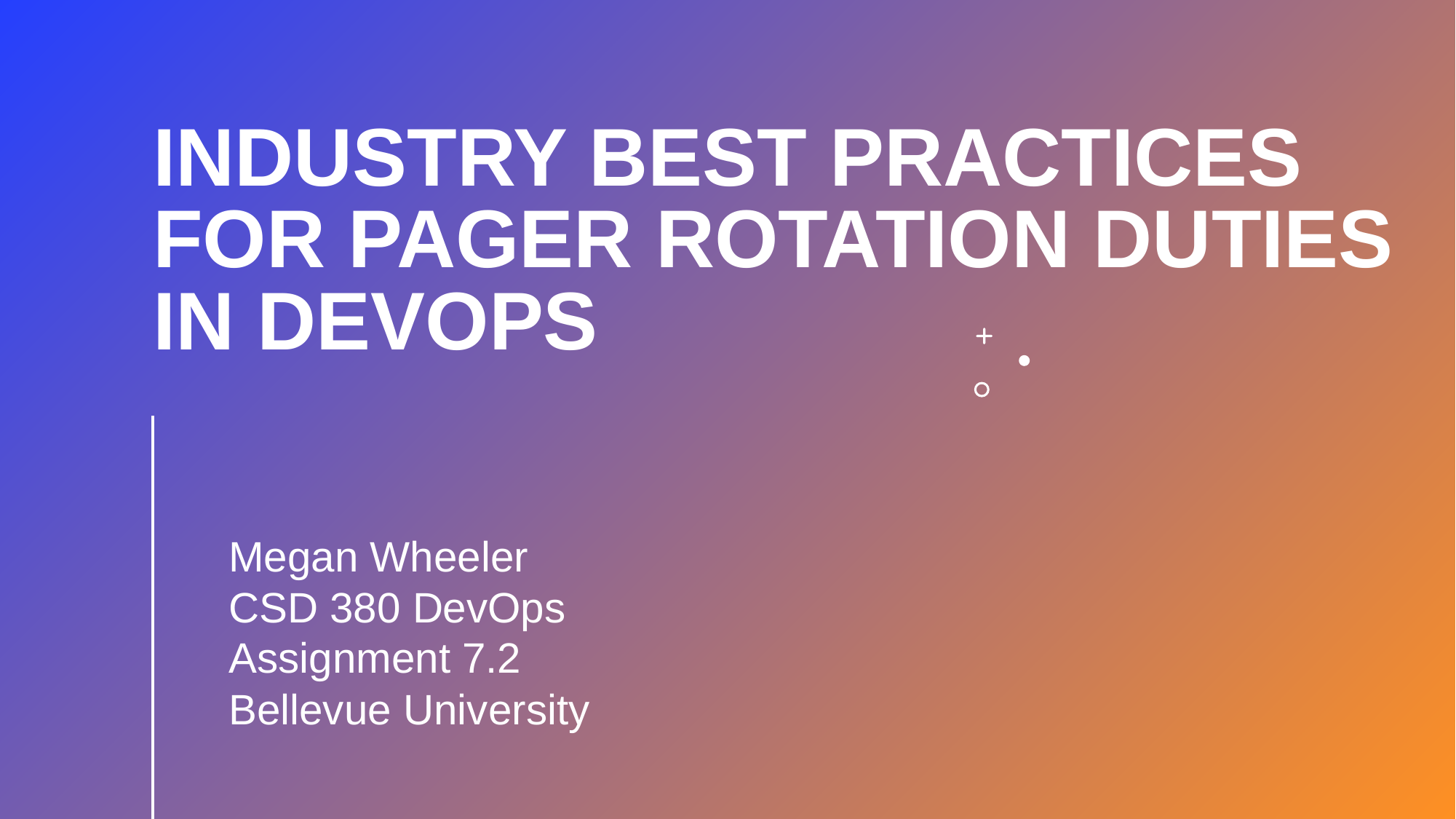

# Industry best practices for pager rotation duties in devops
Megan Wheeler
CSD 380 DevOps
Assignment 7.2
Bellevue University